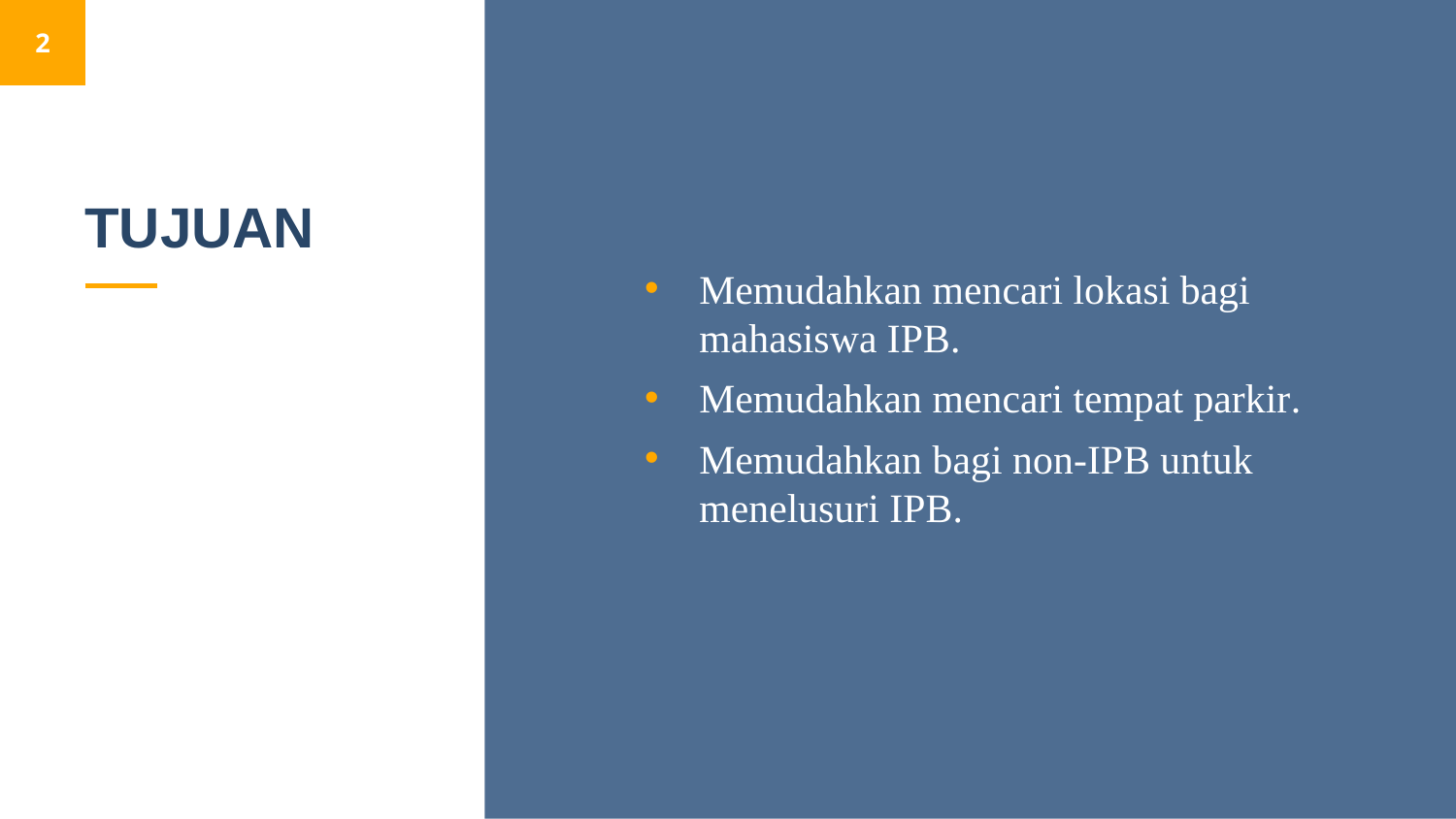

2
# TUJUAN
Memudahkan mencari lokasi bagi mahasiswa IPB.
Memudahkan mencari tempat parkir.
Memudahkan bagi non-IPB untuk menelusuri IPB.